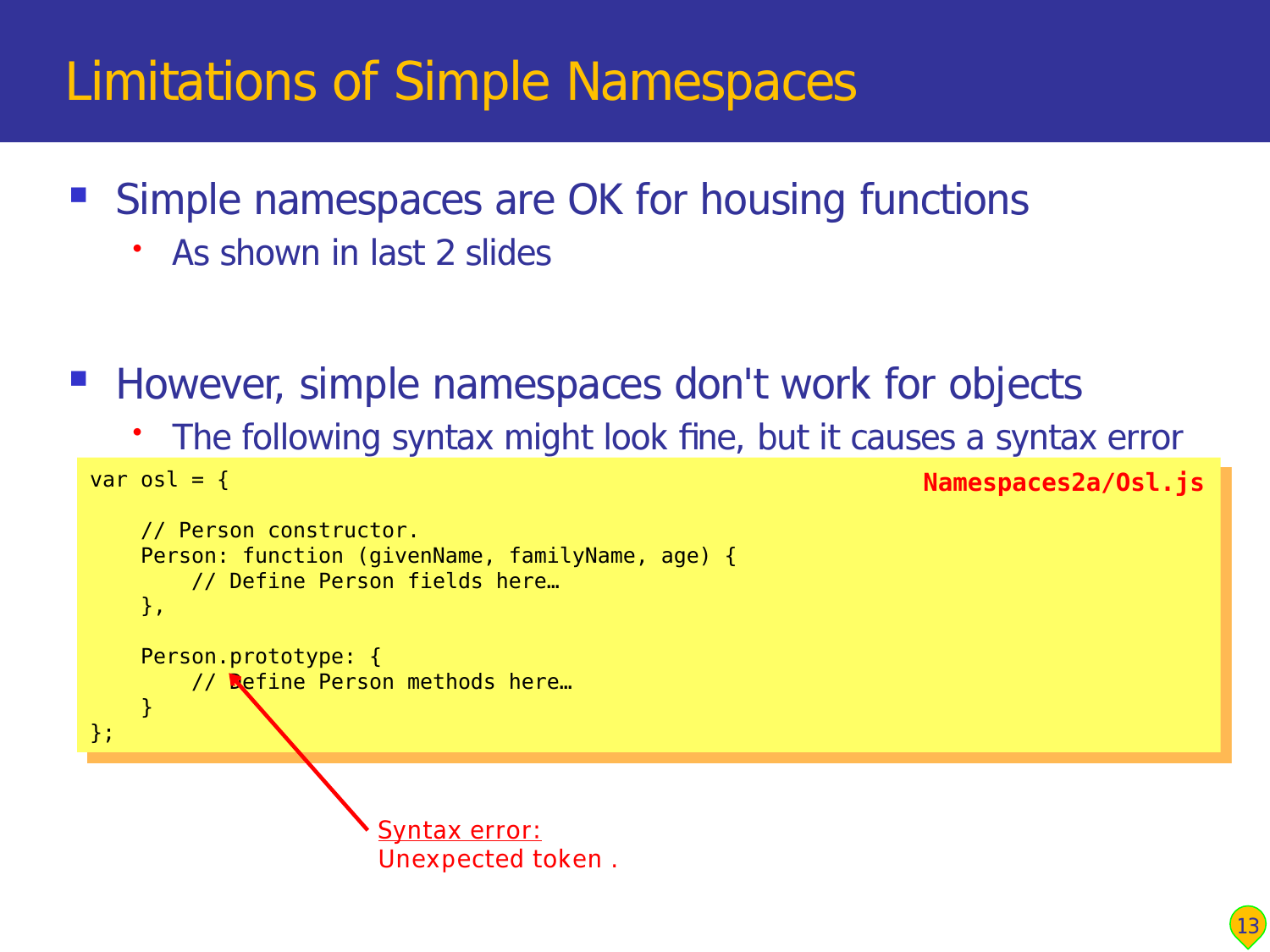

# Limitations of Simple Namespaces
Simple namespaces are OK for housing functions
As shown in last 2 slides

However, simple namespaces don't work for objects
The following syntax might look fine, but it causes a syntax error
var osl = {

    // Person constructor.
    Person: function (givenName, familyName, age) {
        // Define Person fields here…
    },

    Person.prototype: {
        // Define Person methods here…
    }
};
Namespaces2a/Osl.js
Syntax error:
Unexpected token .
13